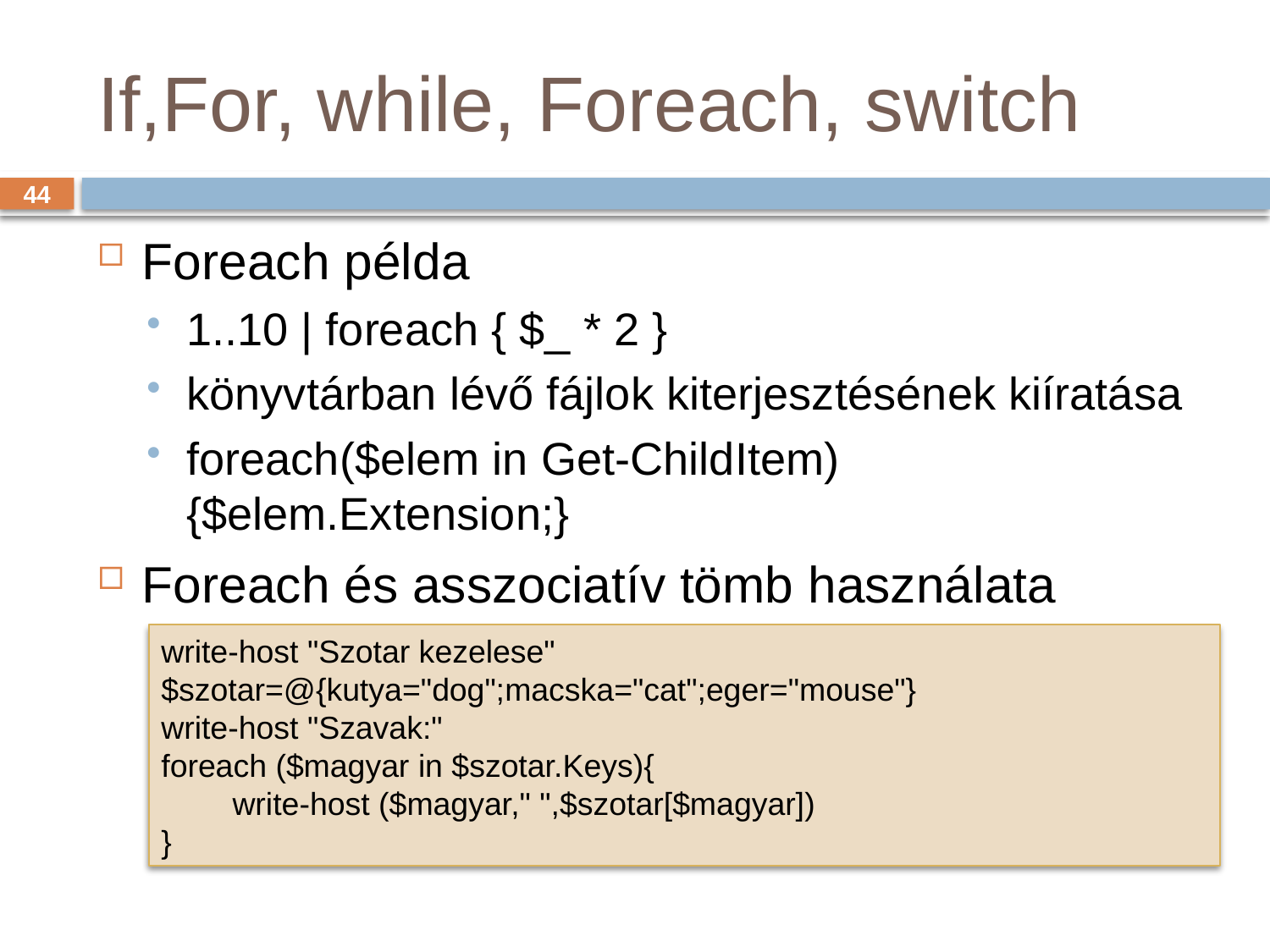

# If,For, while, Foreach, switch
44
Foreach példa
1..10 | foreach { $_ * 2 }
könyvtárban lévő fájlok kiterjesztésének kiíratása
foreach($elem in Get-ChildItem){$elem.Extension;}
Foreach és asszociatív tömb használata
write-host "Szotar kezelese"
$szotar=@{kutya="dog";macska="cat";eger="mouse"}
write-host "Szavak:"
foreach ($magyar in $szotar.Keys){
        write-host ($magyar," ",$szotar[$magyar])
}